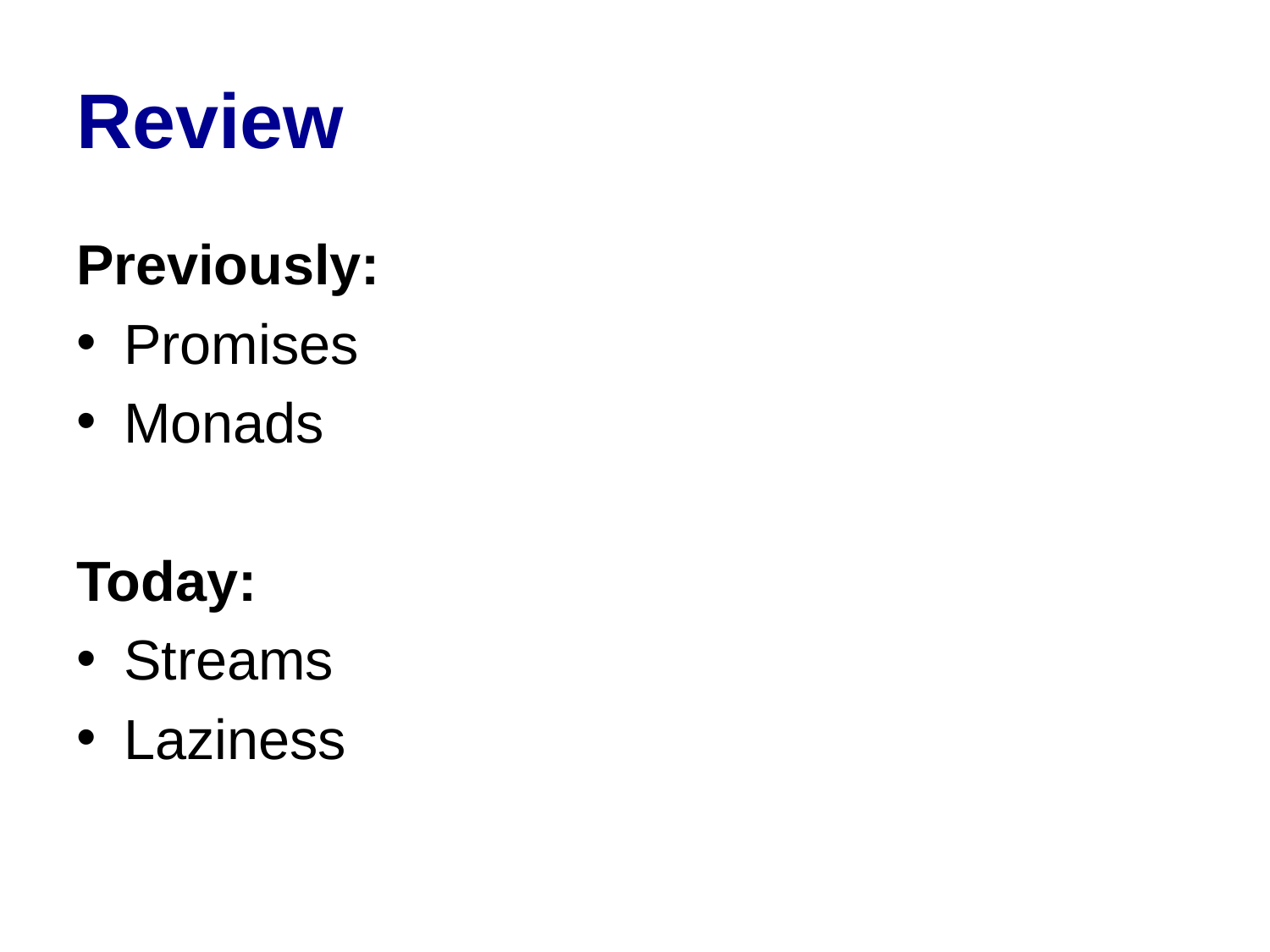

# Review
Previously:
Promises
Monads

Today:
Streams
Laziness